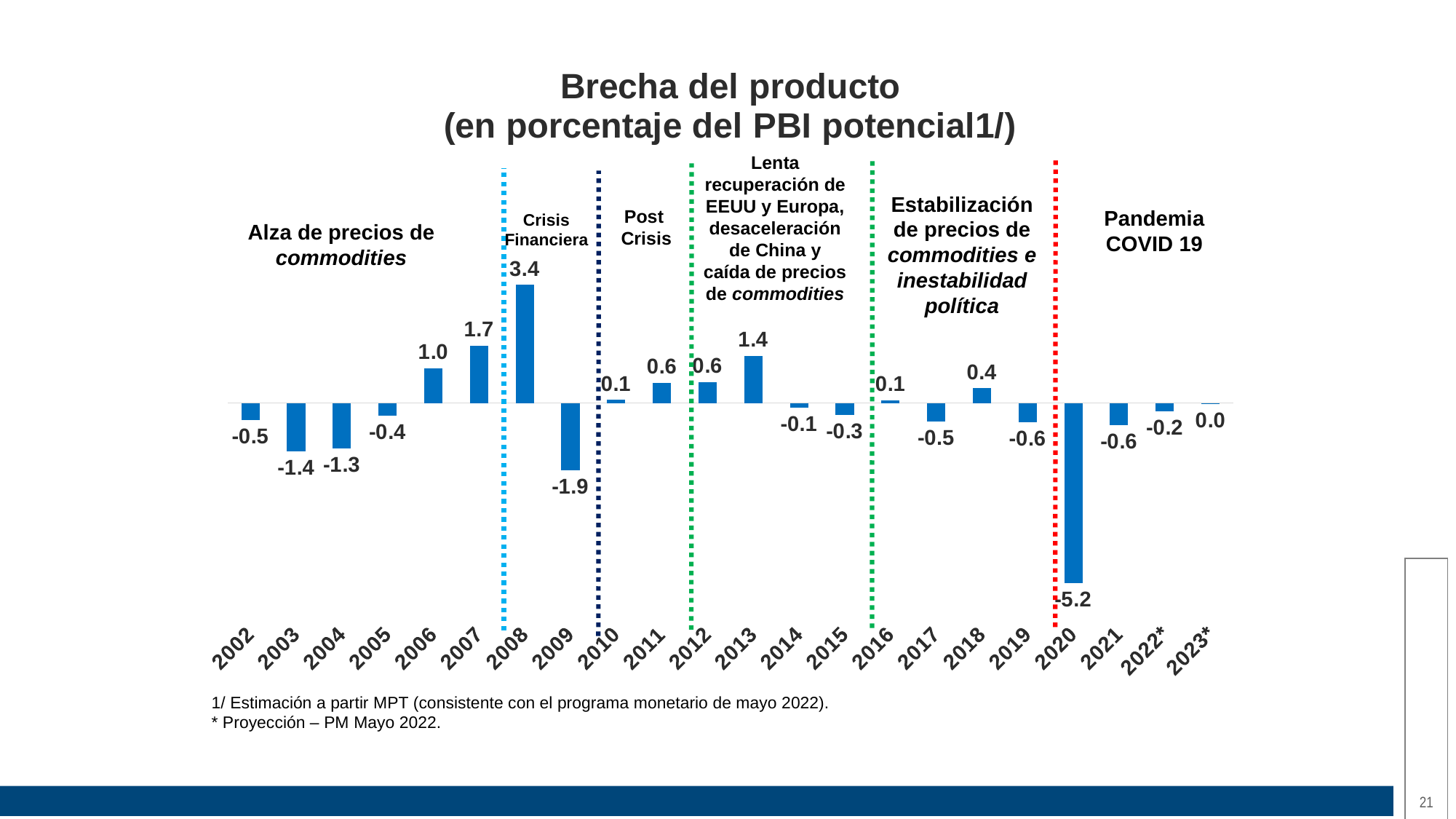

### Chart: Brecha del producto
(en porcentaje del PBI potencial1/)

| Category | Demanda Interna |
|---|---|
| 2002 | -0.492825 |
| 2003 | -1.406075 |
| 2004 | -1.3204 |
| 2005 | -0.35725 |
| 2006 | 1.0068 |
| 2007 | 1.651375 |
| 2008 | 3.40765 |
| 2009 | -1.939575 |
| 2010 | 0.09090000000000002 |
| 2011 | 0.58155 |
| 2012 | 0.6013000000000001 |
| 2013 | 1.3644 |
| 2014 | -0.13895000000000005 |
| 2015 | -0.34965 |
| 2016 | 0.07552500000000002 |
| 2017 | -0.541425 |
| 2018 | 0.42435 |
| 2019 | -0.551325 |
| 2020 | -5.190300000000001 |
| 2021 | -0.6475000000000001 |
| 2022* | -0.24812 |
| 2023* | -0.0326 |
Lenta recuperación de EEUU y Europa, desaceleración de China y caída de precios de commodities

Estabilización de precios de commodities e inestabilidad política

Post  Crisis
Pandemia COVID 19

Crisis
Financiera
Alza de precios de commodities
1/ Estimación a partir MPT (consistente con el programa monetario de mayo 2022).
* Proyección – PM Mayo 2022.

21